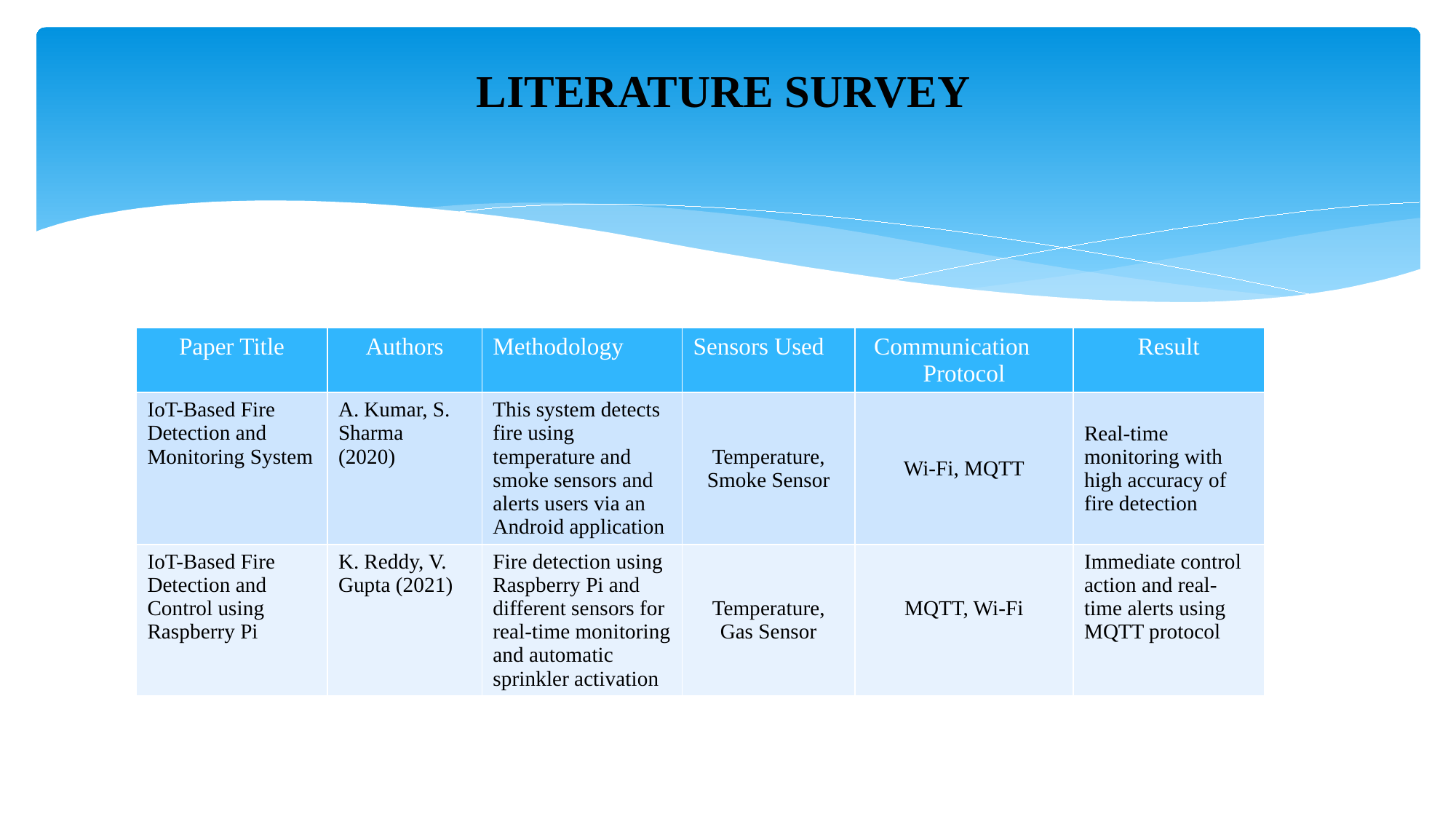

# LITERATURE SURVEY
| Paper Title | Authors | Methodology | Sensors Used | Communication Protocol | Result |
| --- | --- | --- | --- | --- | --- |
| IoT-Based Fire Detection and Monitoring System | A. Kumar, S. Sharma (2020) | This system detects fire using temperature and smoke sensors and alerts users via an Android application | Temperature, Smoke Sensor | Wi-Fi, MQTT | Real-time monitoring with high accuracy of fire detection |
| IoT-Based Fire Detection and Control using Raspberry Pi | K. Reddy, V. Gupta (2021) | Fire detection using Raspberry Pi and different sensors for real-time monitoring and automatic sprinkler activation | Temperature, Gas Sensor | MQTT, Wi-Fi | Immediate control action and real-time alerts using MQTT protocol |